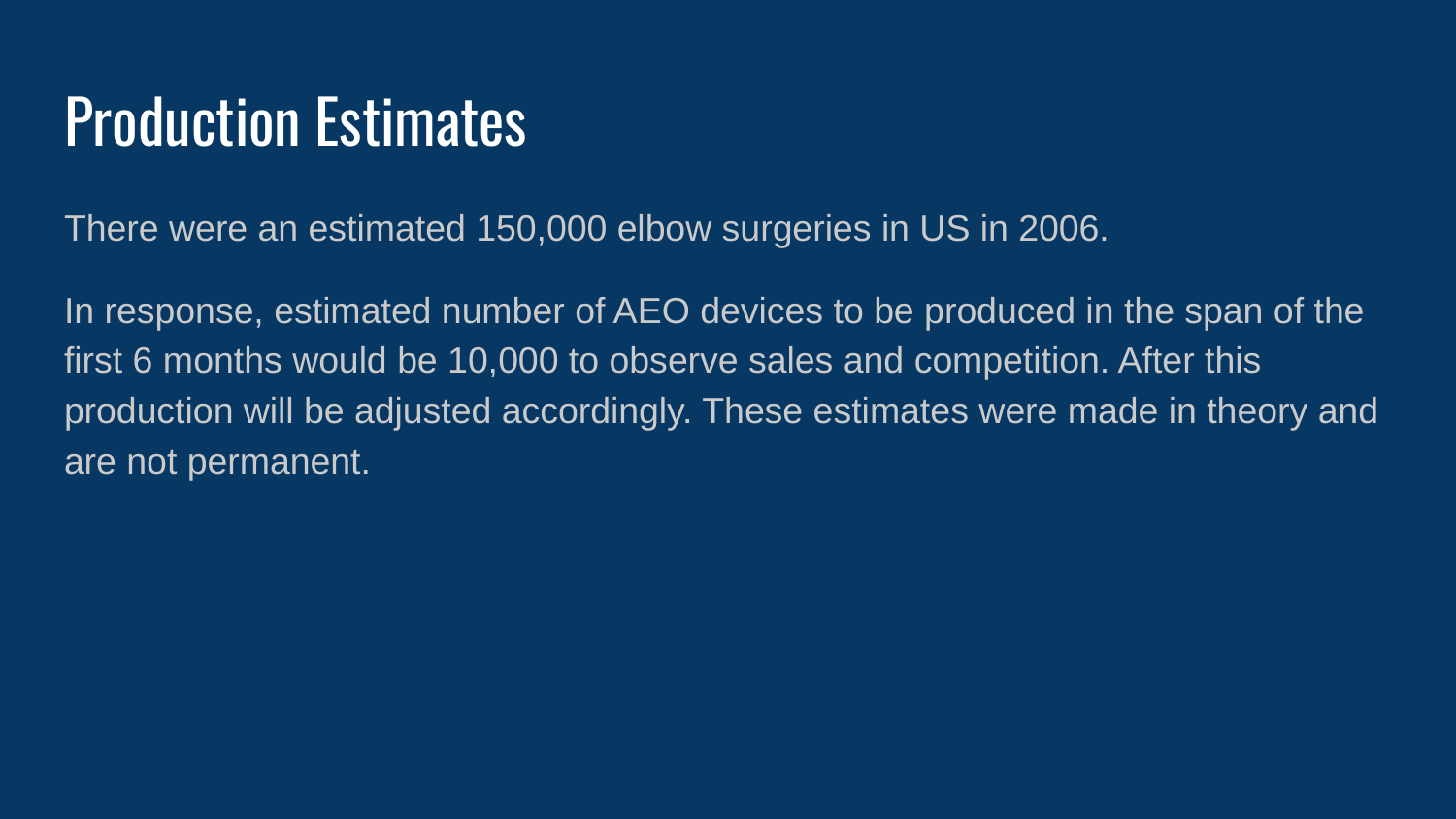

# Production Estimates
There were an estimated 150,000 elbow surgeries in US in 2006.
In response, estimated number of AEO devices to be produced in the span of the first 6 months would be 10,000 to observe sales and competition. After this production will be adjusted accordingly. These estimates were made in theory and are not permanent.